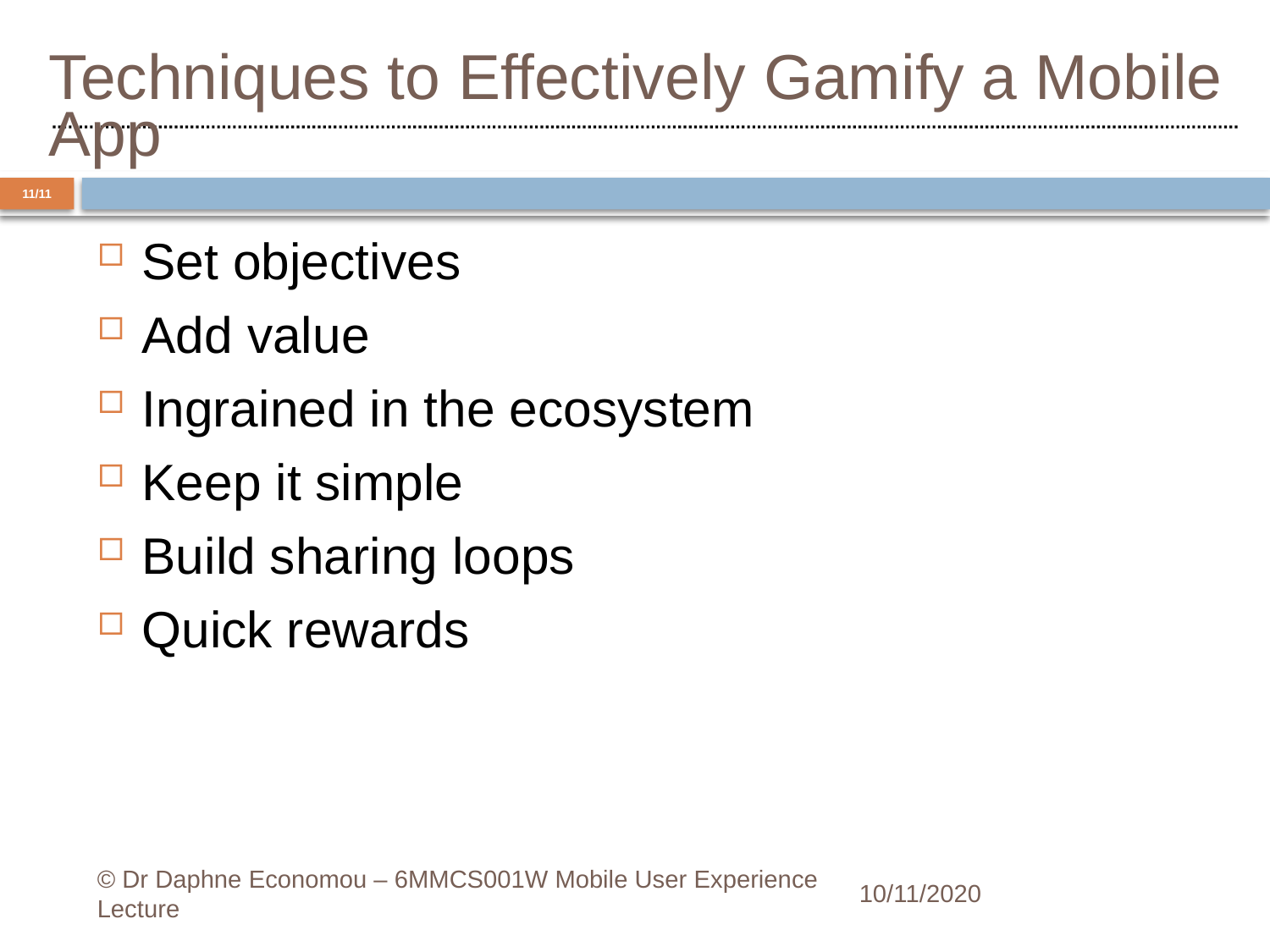

# Techniques to Effectively Gamify a Mobile App
11/11
Set objectives
Add value
Ingrained in the ecosystem
Keep it simple
Build sharing loops
Quick rewards
© Dr Daphne Economou – 6MMCS001W Mobile User Experience Lecture
10/11/2020